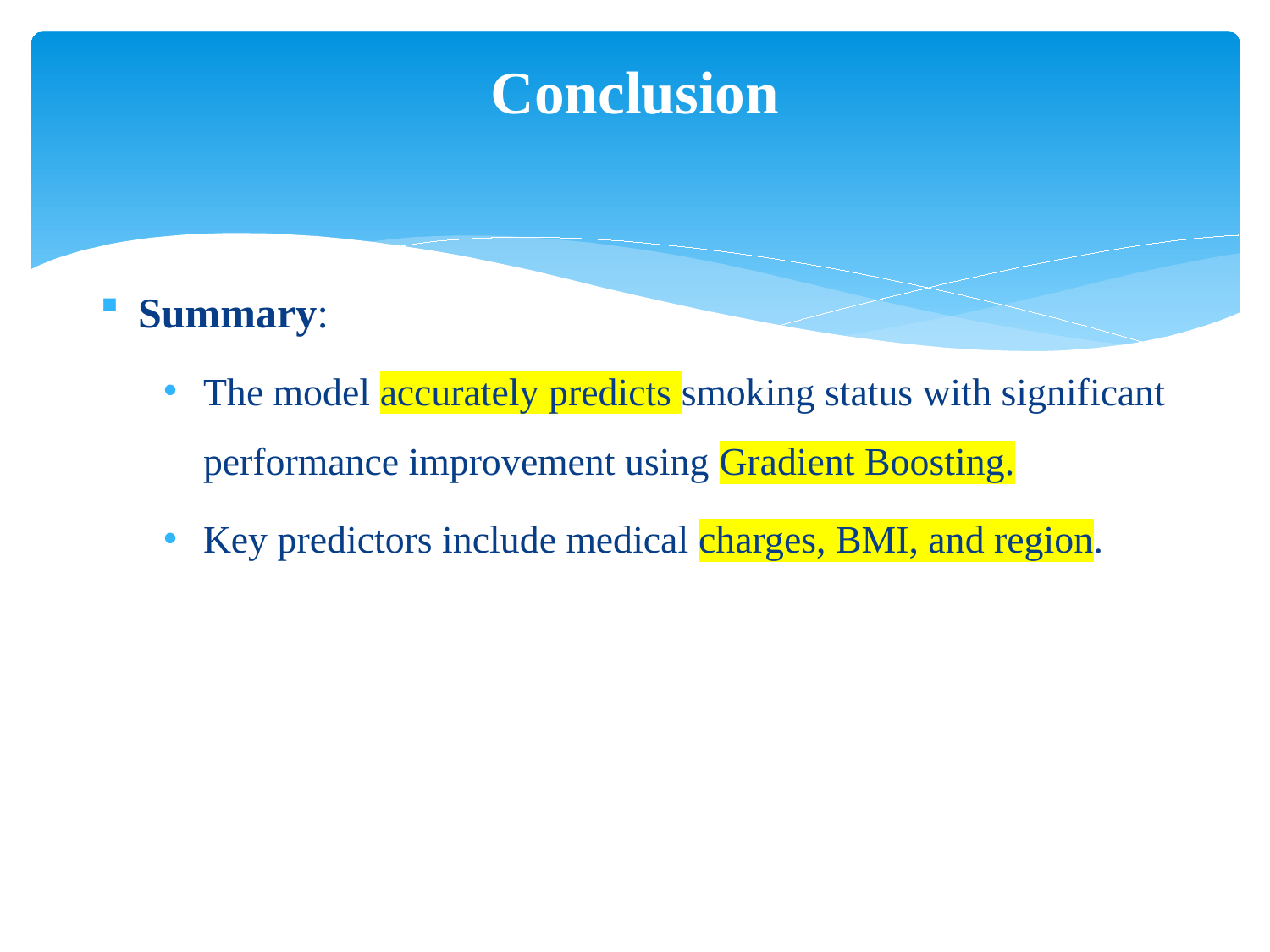

# Conclusion
Summary:
The model accurately predicts smoking status with significant performance improvement using Gradient Boosting.
Key predictors include medical charges, BMI, and region.